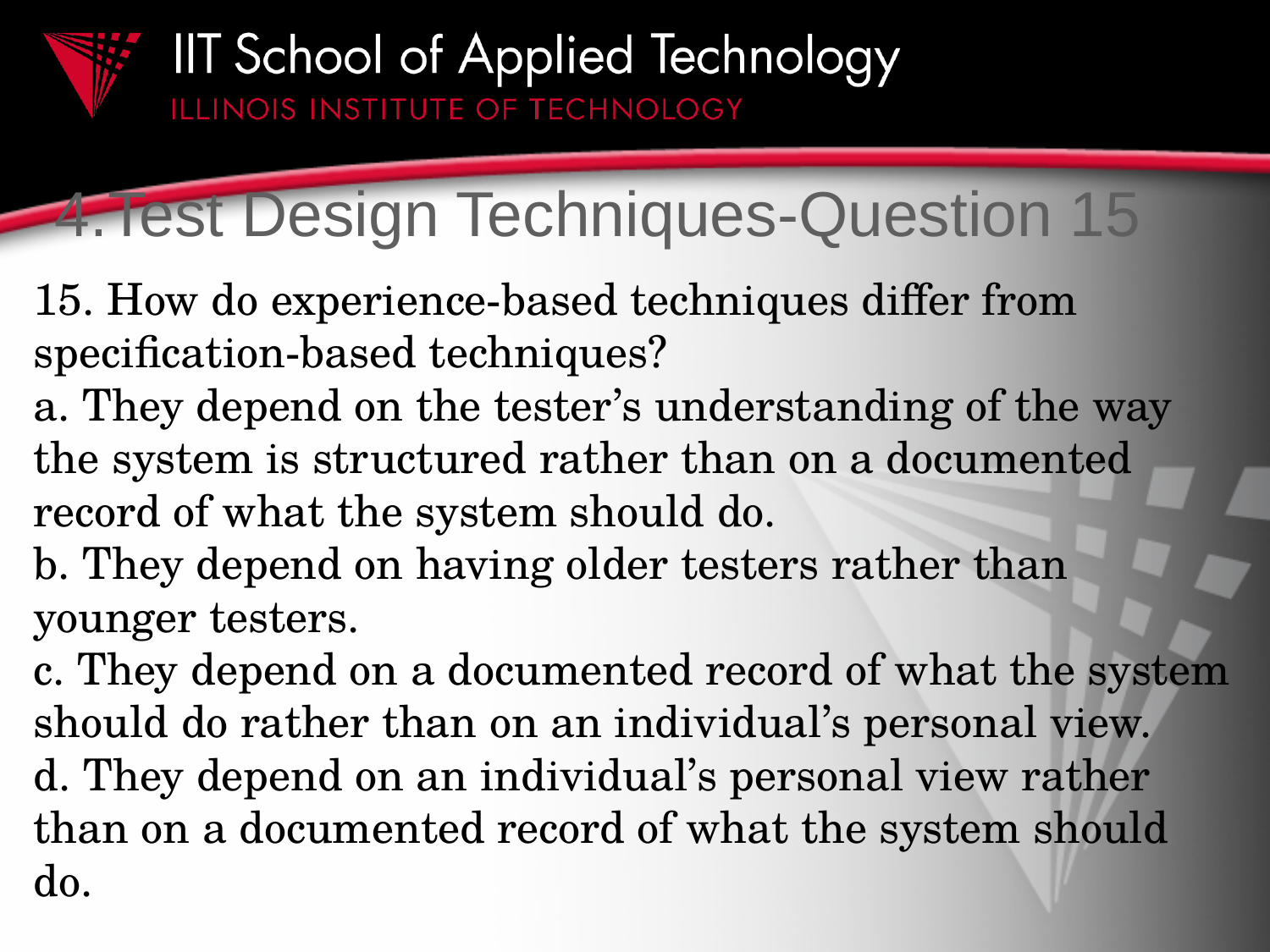

# 4.Test Design Techniques-Question 15
15. How do experience-based techniques differ from specification-based techniques?
a. They depend on the tester’s understanding of the way the system is structured rather than on a documented record of what the system should do.
b. They depend on having older testers rather than younger testers.
c. They depend on a documented record of what the system should do rather than on an individual’s personal view.
d. They depend on an individual’s personal view rather than on a documented record of what the system should do.